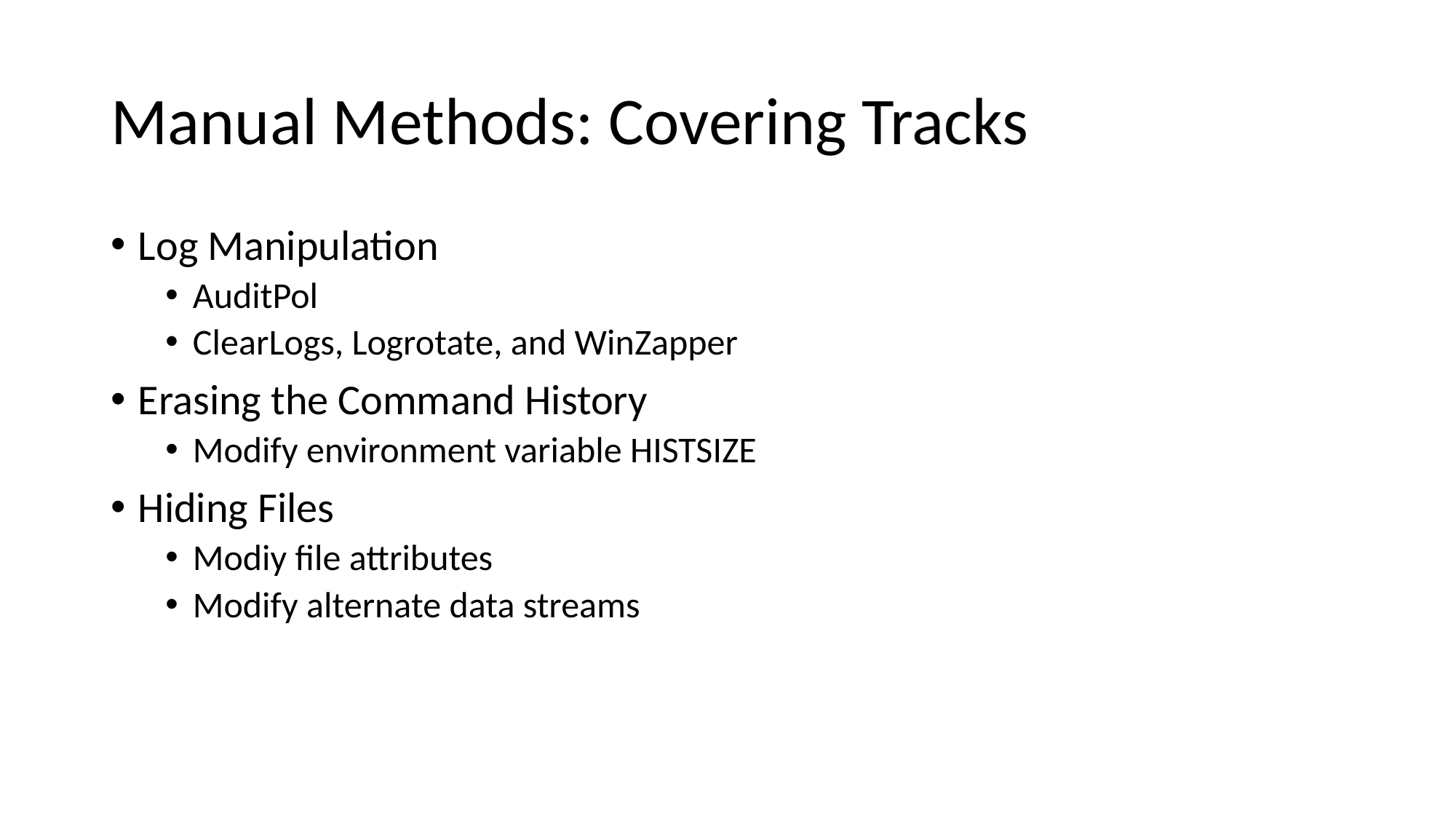

# Manual Methods: Covering Tracks
Log Manipulation
AuditPol
ClearLogs, Logrotate, and WinZapper
Erasing the Command History
Modify environment variable HISTSIZE
Hiding Files
Modiy file attributes
Modify alternate data streams